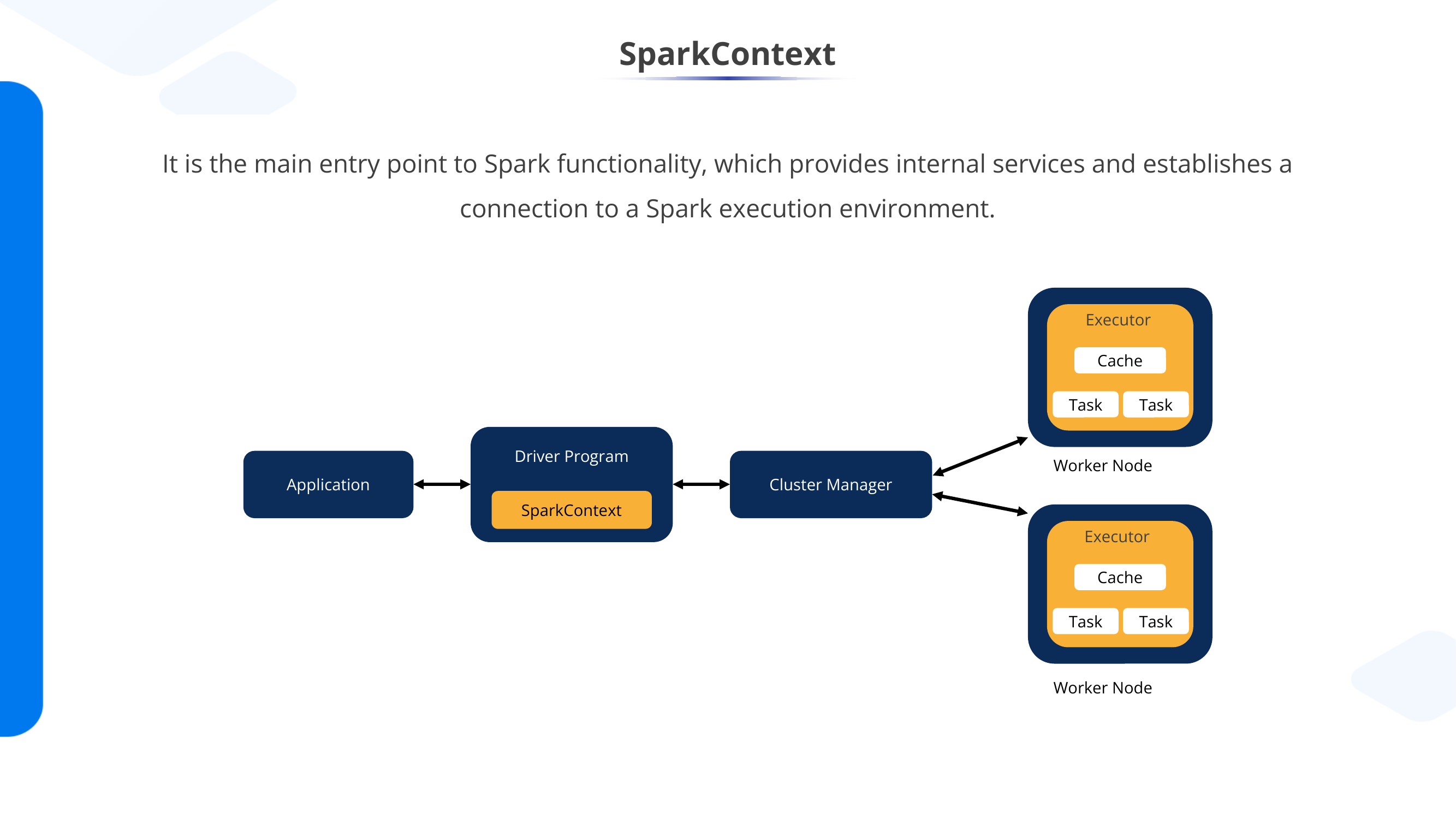

# SparkContext

It is the main entry point to Spark functionality, which provides internal services and establishes a connection to a Spark execution environment.

Executor
Cache
Task
Task

Driver Program
Application
Cluster Manager
Worker Node
SparkContext

Executor
Cache
Task
Task
Worker Node